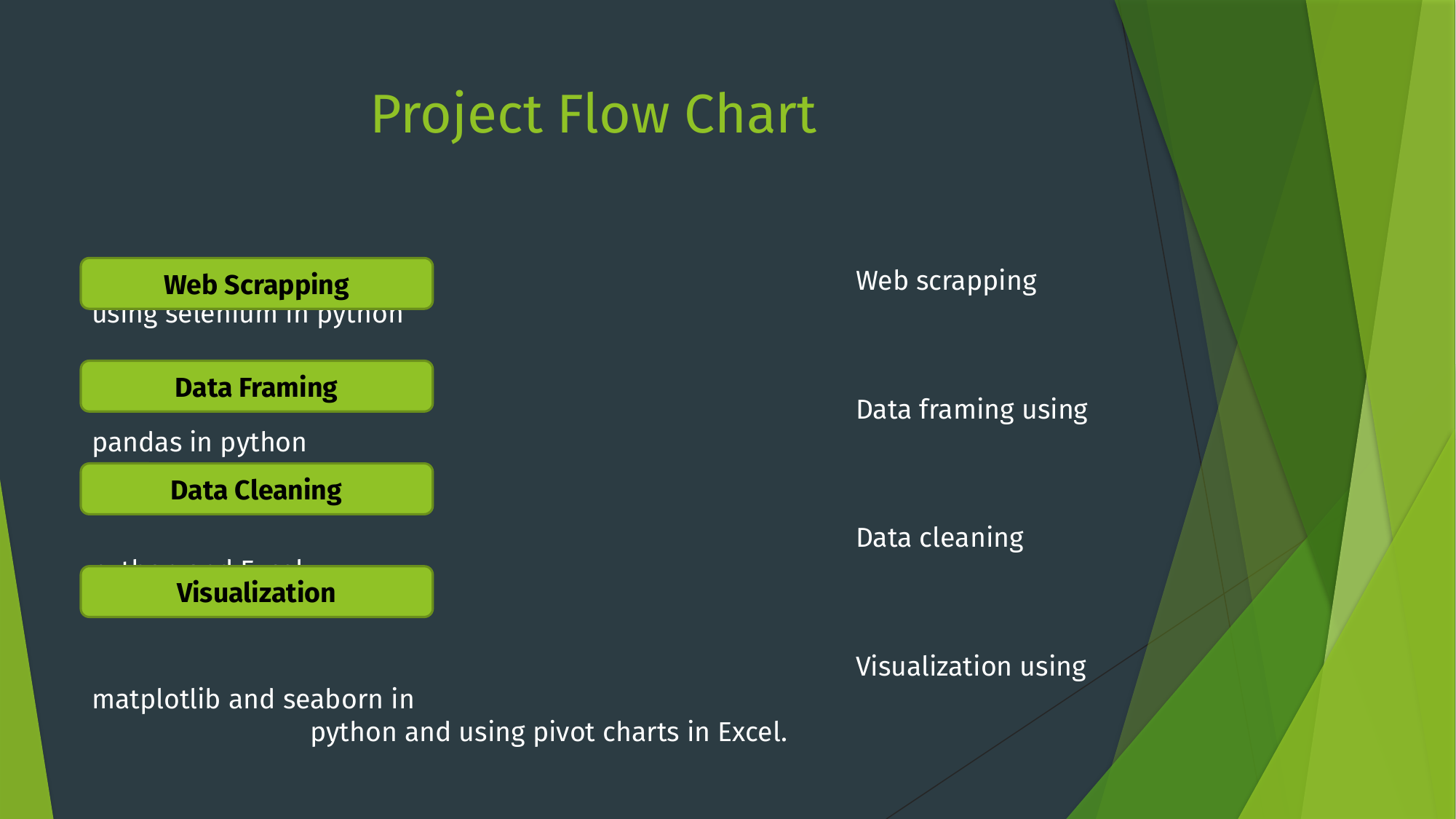

# Project Flow Chart
							Web scrapping using selenium in python

							Data framing using pandas in python

							Data cleaning python and Excel

							Visualization using matplotlib and seaborn in 							 	python and using pivot charts in Excel.
Web Scrapping
Data Framing
Data Cleaning
Visualization